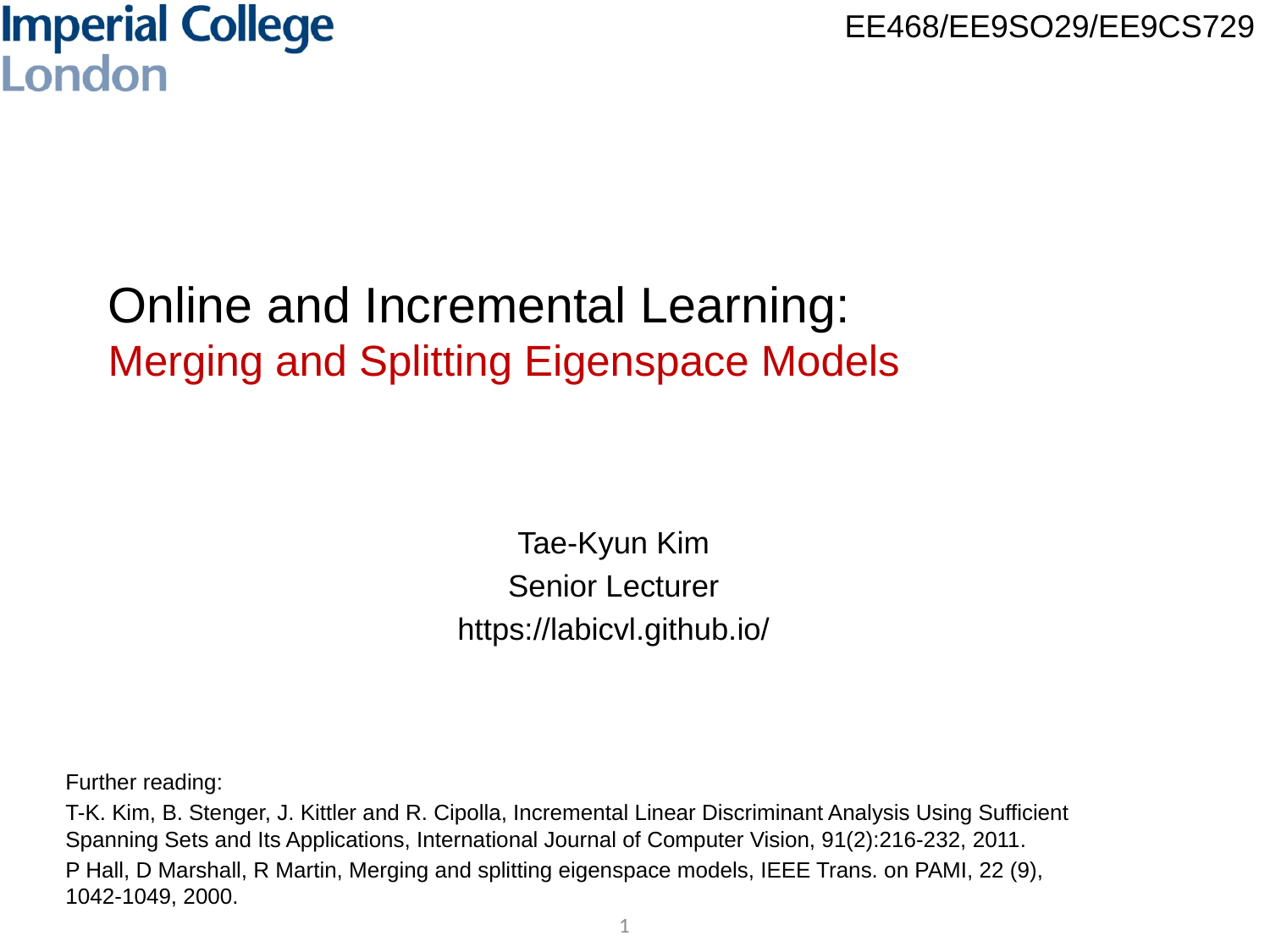

# Online and Incremental Learning: Merging and Splitting Eigenspace Models
Tae-Kyun Kim
Senior Lecturer
https://labicvl.github.io/
Further reading:
T-K. Kim, B. Stenger, J. Kittler and R. Cipolla, Incremental Linear Discriminant Analysis Using Sufficient Spanning Sets and Its Applications, International Journal of Computer Vision, 91(2):216-232, 2011.
P Hall, D Marshall, R Martin, Merging and splitting eigenspace models, IEEE Trans. on PAMI, 22 (9), 1042-1049, 2000.
1